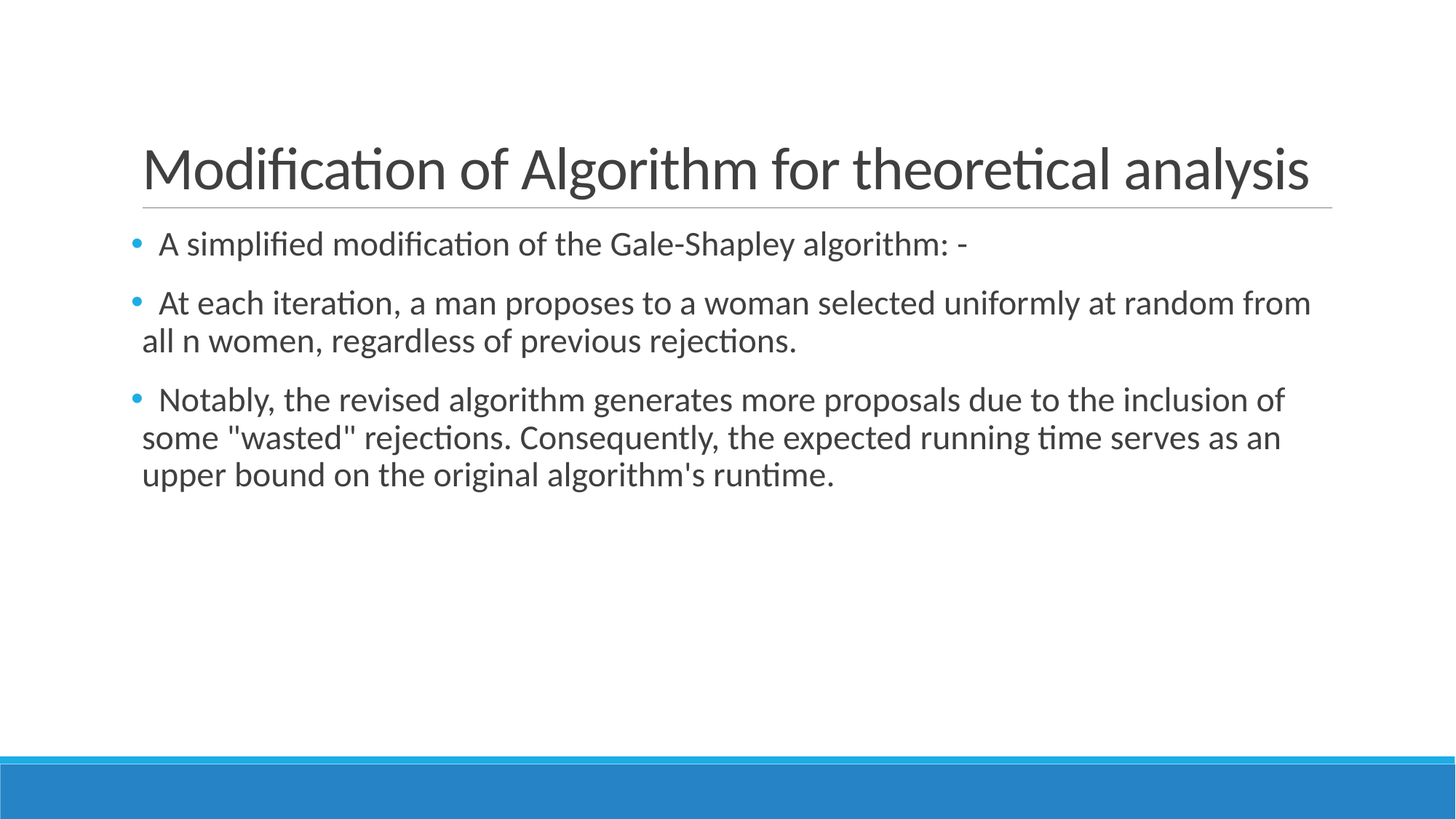

# Modification of Algorithm for theoretical analysis
  A simplified modification of the Gale-Shapley algorithm: -
  At each iteration, a man proposes to a woman selected uniformly at random from all n women, regardless of previous rejections.
  Notably, the revised algorithm generates more proposals due to the inclusion of some "wasted" rejections. Consequently, the expected running time serves as an upper bound on the original algorithm's runtime.